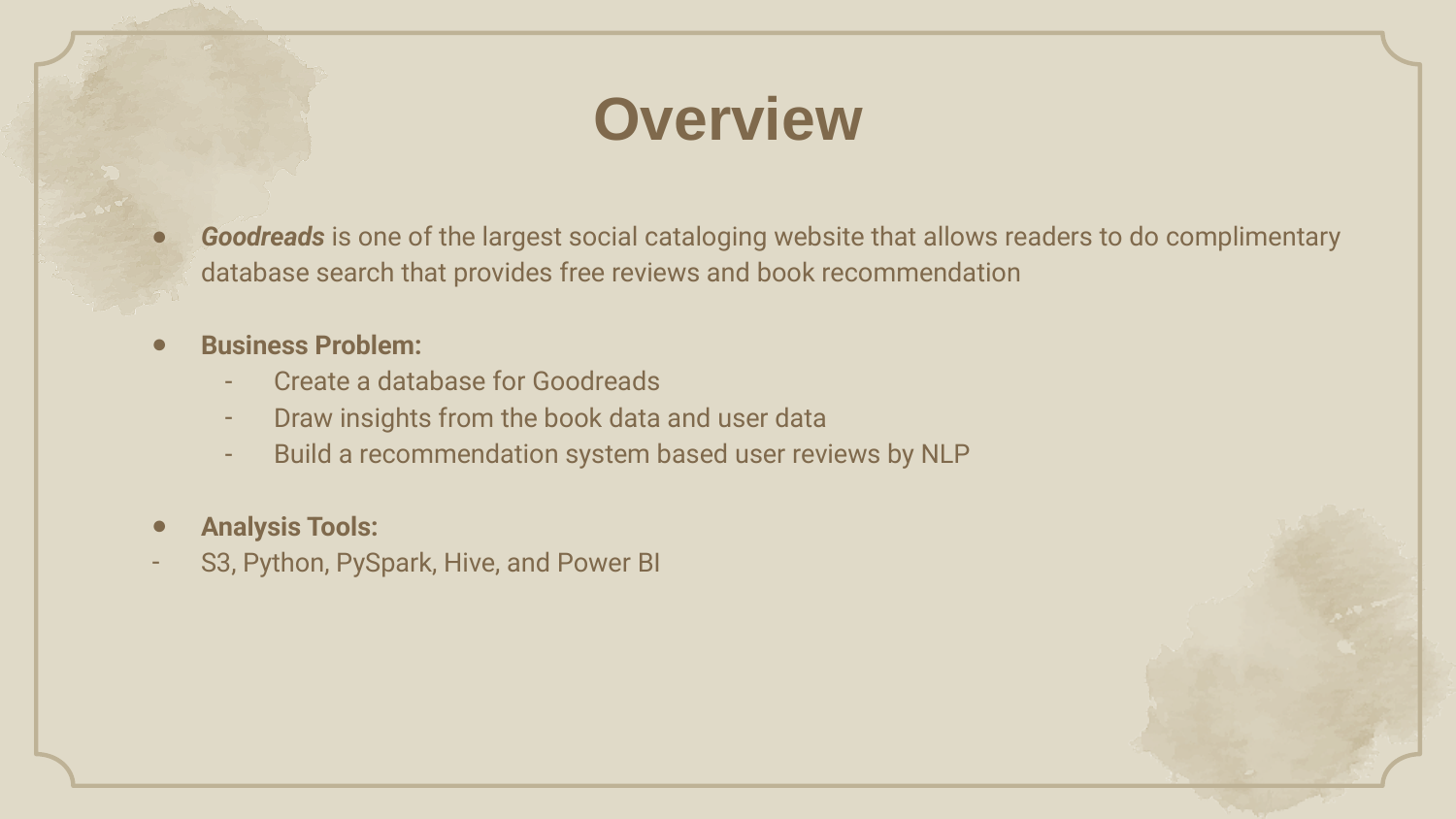

# Overview
Goodreads is one of the largest social cataloging website that allows readers to do complimentary database search that provides free reviews and book recommendation

Business Problem:
Create a database for Goodreads
Draw insights from the book data and user data
Build a recommendation system based user reviews by NLP

Analysis Tools:
S3, Python, PySpark, Hive, and Power BI